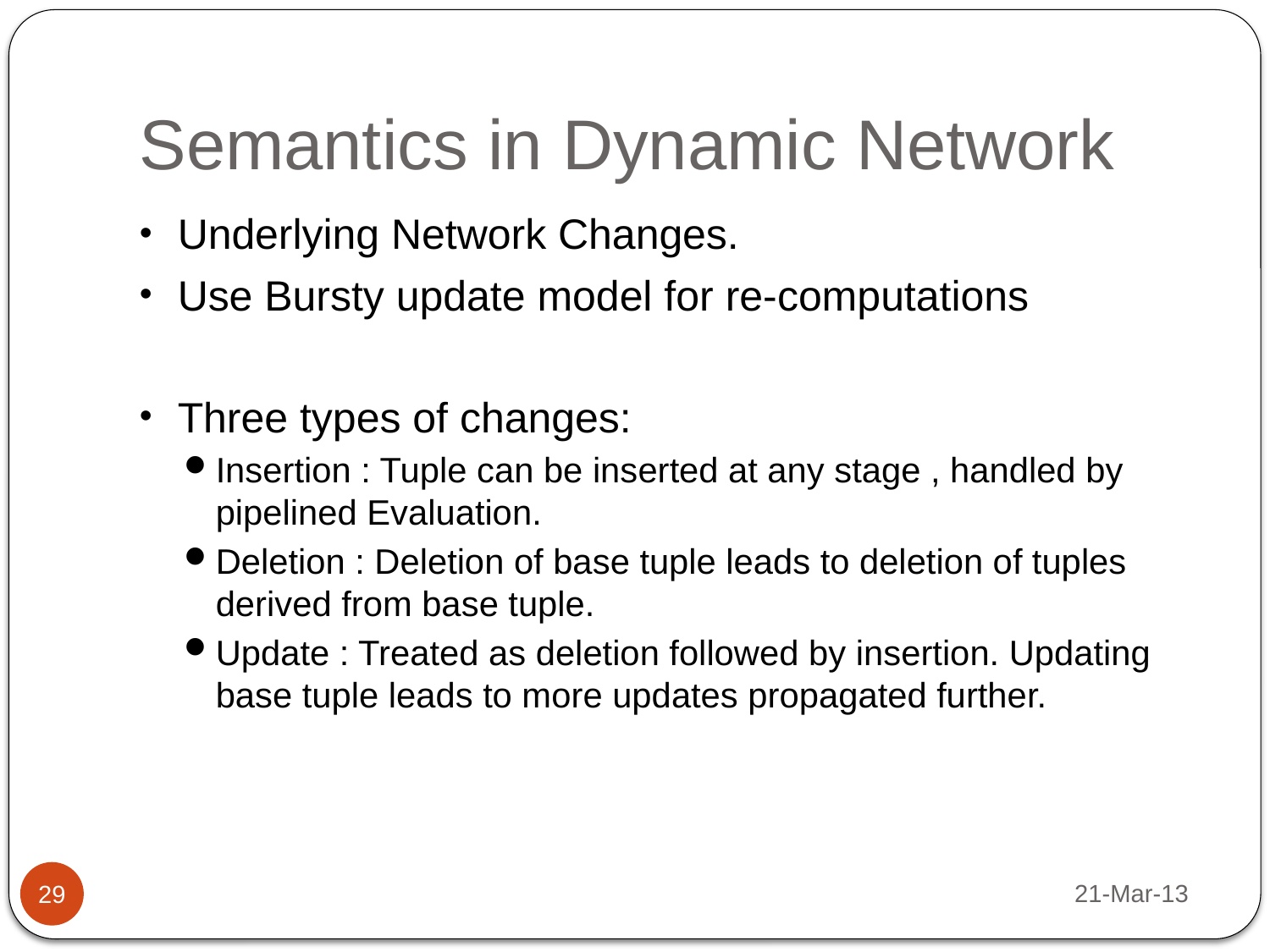

# Semantics in Dynamic Network
Underlying Network Changes.
Use Bursty update model for re-computations

Three types of changes:
Insertion : Tuple can be inserted at any stage , handled by pipelined Evaluation.
Deletion : Deletion of base tuple leads to deletion of tuples derived from base tuple.
Update : Treated as deletion followed by insertion. Updating base tuple leads to more updates propagated further.

21-Mar-13
29